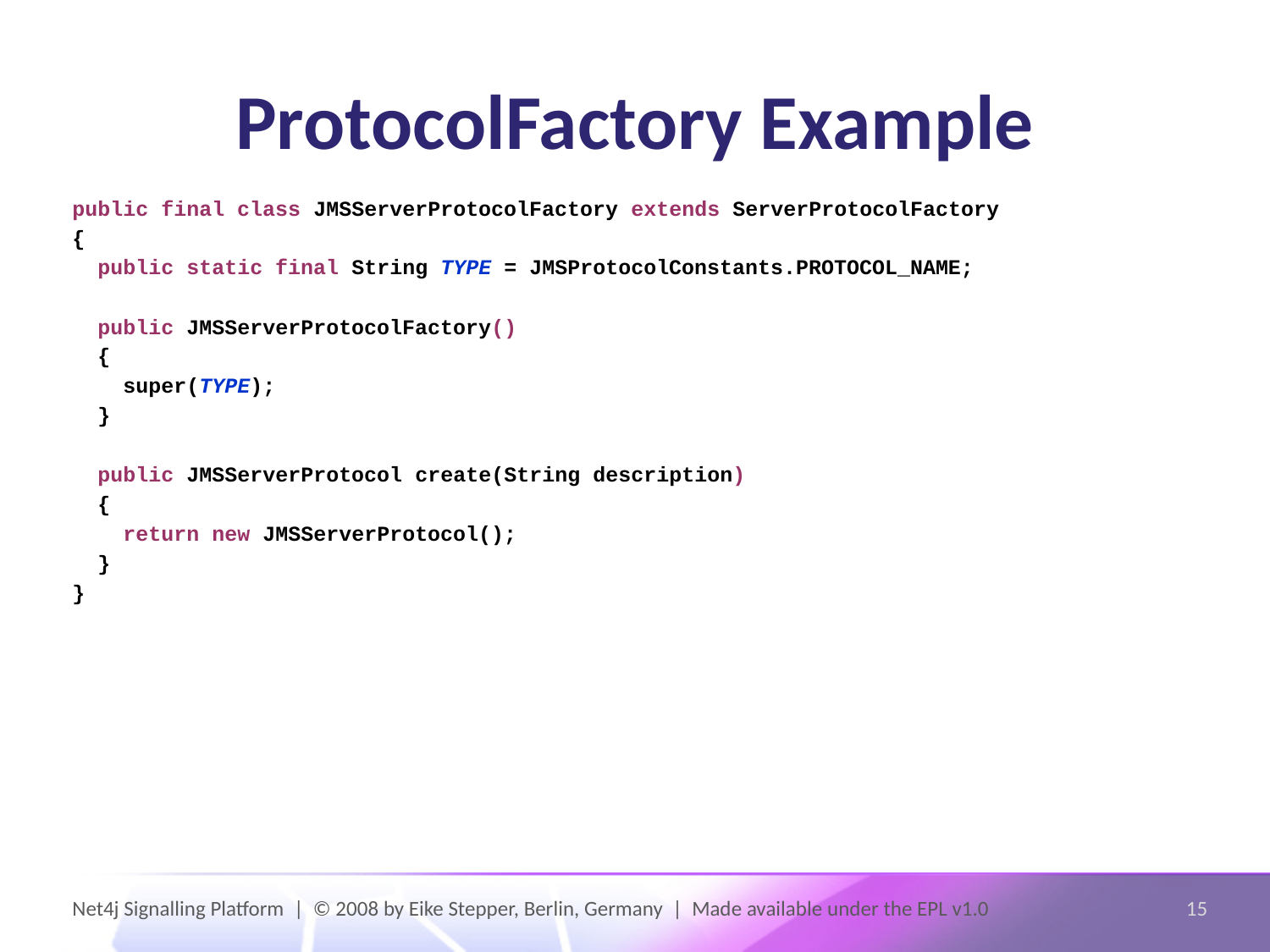

# ProtocolFactory Example
public final class JMSServerProtocolFactory extends ServerProtocolFactory
{
  public static final String TYPE = JMSProtocolConstants.PROTOCOL_NAME;

  public JMSServerProtocolFactory()
  {
    super(TYPE);
  }

  public JMSServerProtocol create(String description)
  {
    return new JMSServerProtocol();
  }
}
Net4j Signalling Platform  |  © 2008 by Eike Stepper, Berlin, Germany  |  Made available under the EPL v1.0
15